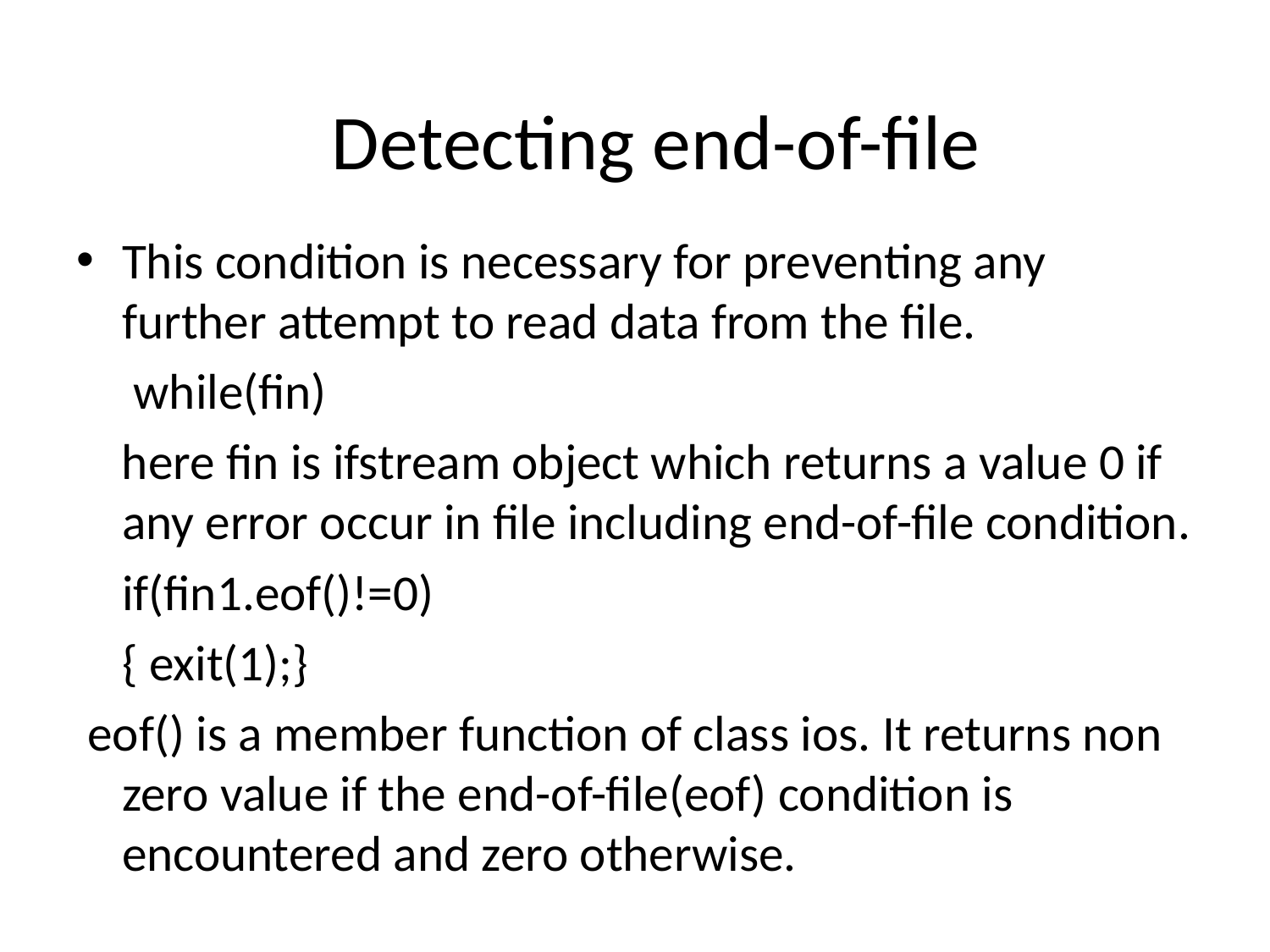

Detecting end-of-file

This condition is necessary for preventing any further attempt to read data from the file.
				 while(fin)
    here fin is ifstream object which returns a value 0 if any error occur in file including end-of-file condition.
  			if(fin1.eof()!=0)
				{ exit(1);}
 eof() is a member function of class ios. It returns non zero value if the end-of-file(eof) condition is encountered and zero otherwise.